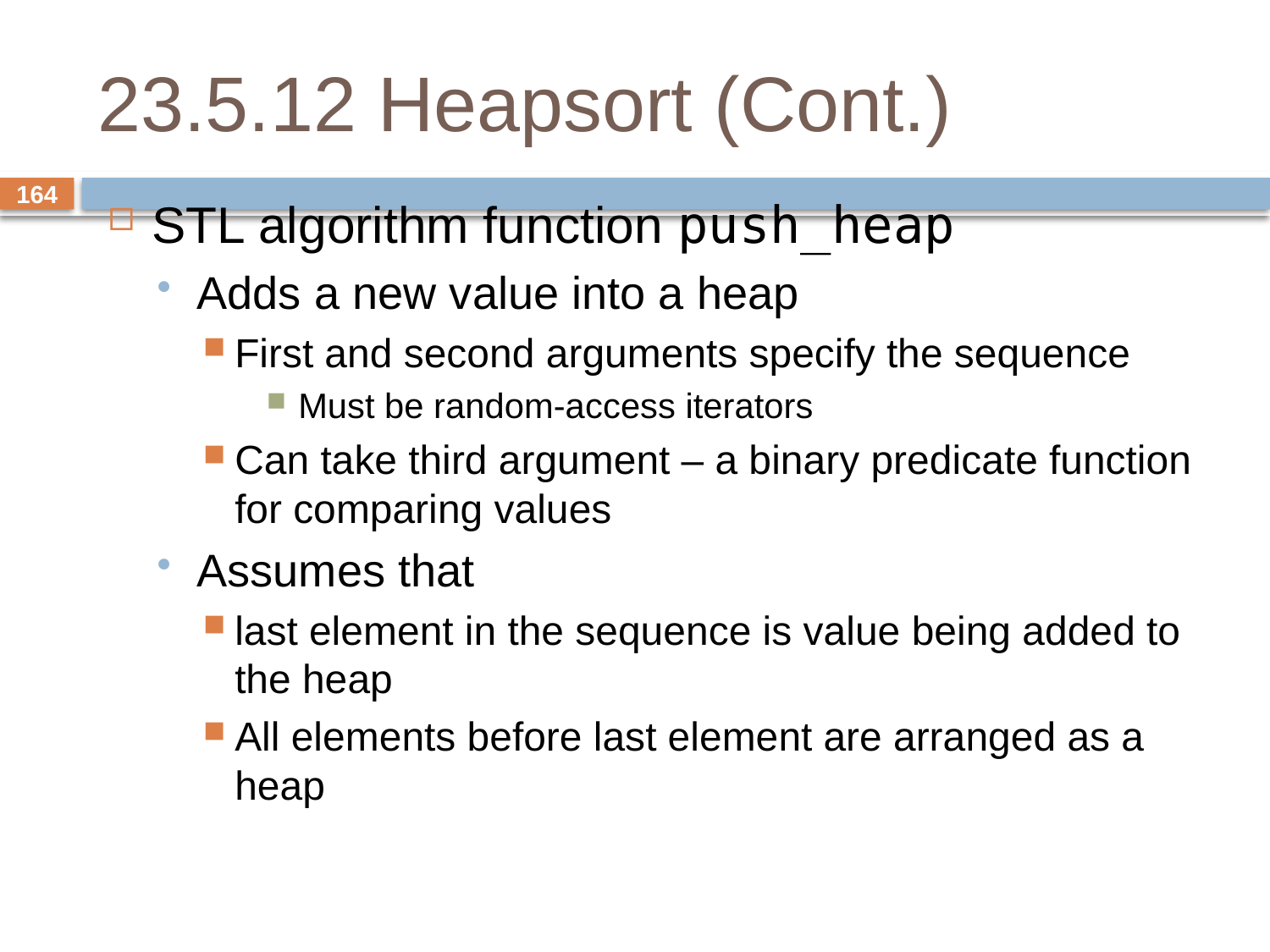

# 23.5.12 Heapsort (Cont.)
STL algorithm function push_heap
Adds a new value into a heap
First and second arguments specify the sequence
Must be random-access iterators
Can take third argument – a binary predicate function for comparing values
Assumes that
last element in the sequence is value being added to the heap
All elements before last element are arranged as a heap
164